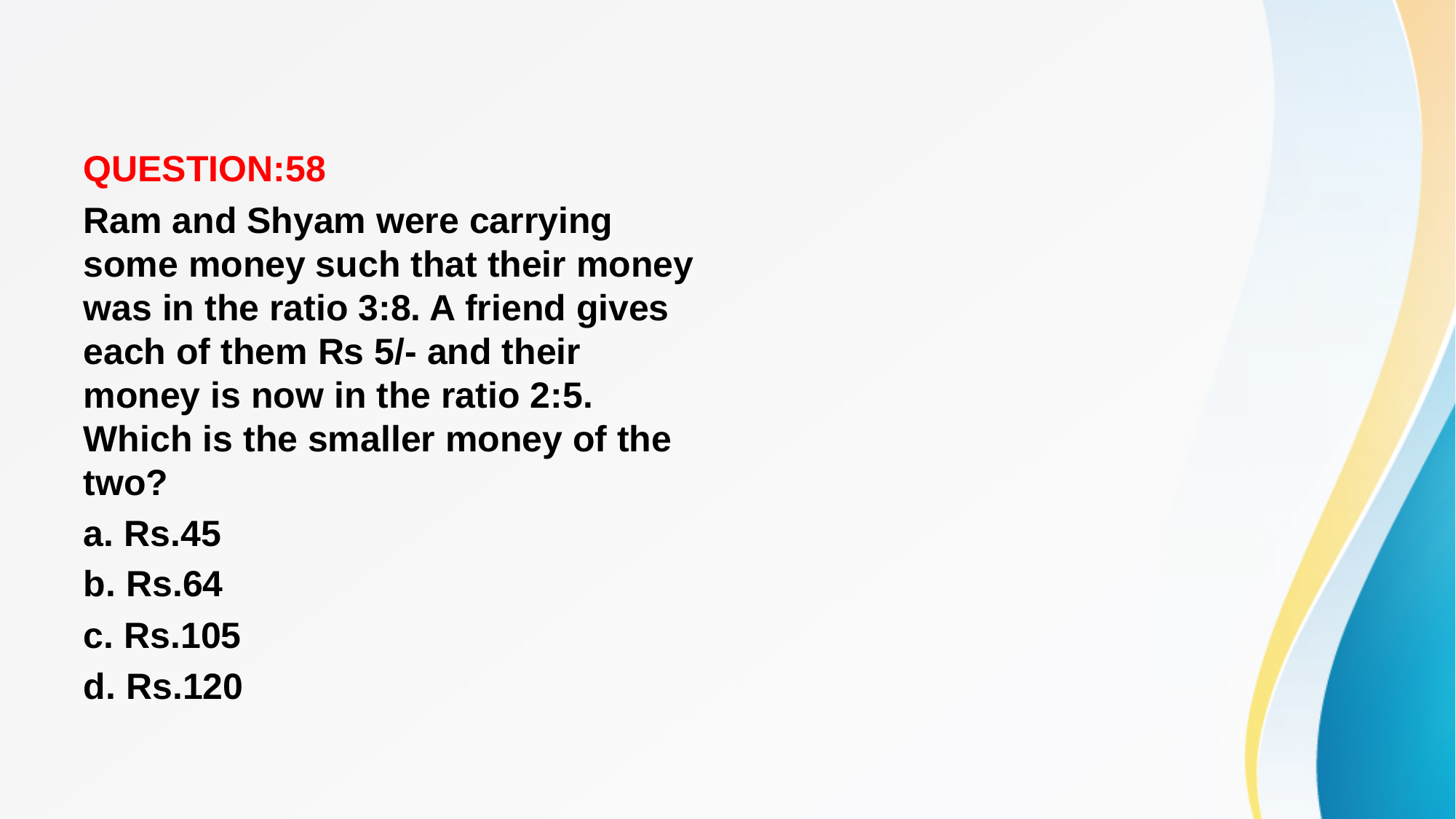

#
QUESTION:58
Ram and Shyam were carrying some money such that their money was in the ratio 3:8. A friend gives each of them Rs 5/- and their money is now in the ratio 2:5. Which is the smaller money of the two?
a. Rs.45
b. Rs.64
c. Rs.105
d. Rs.120